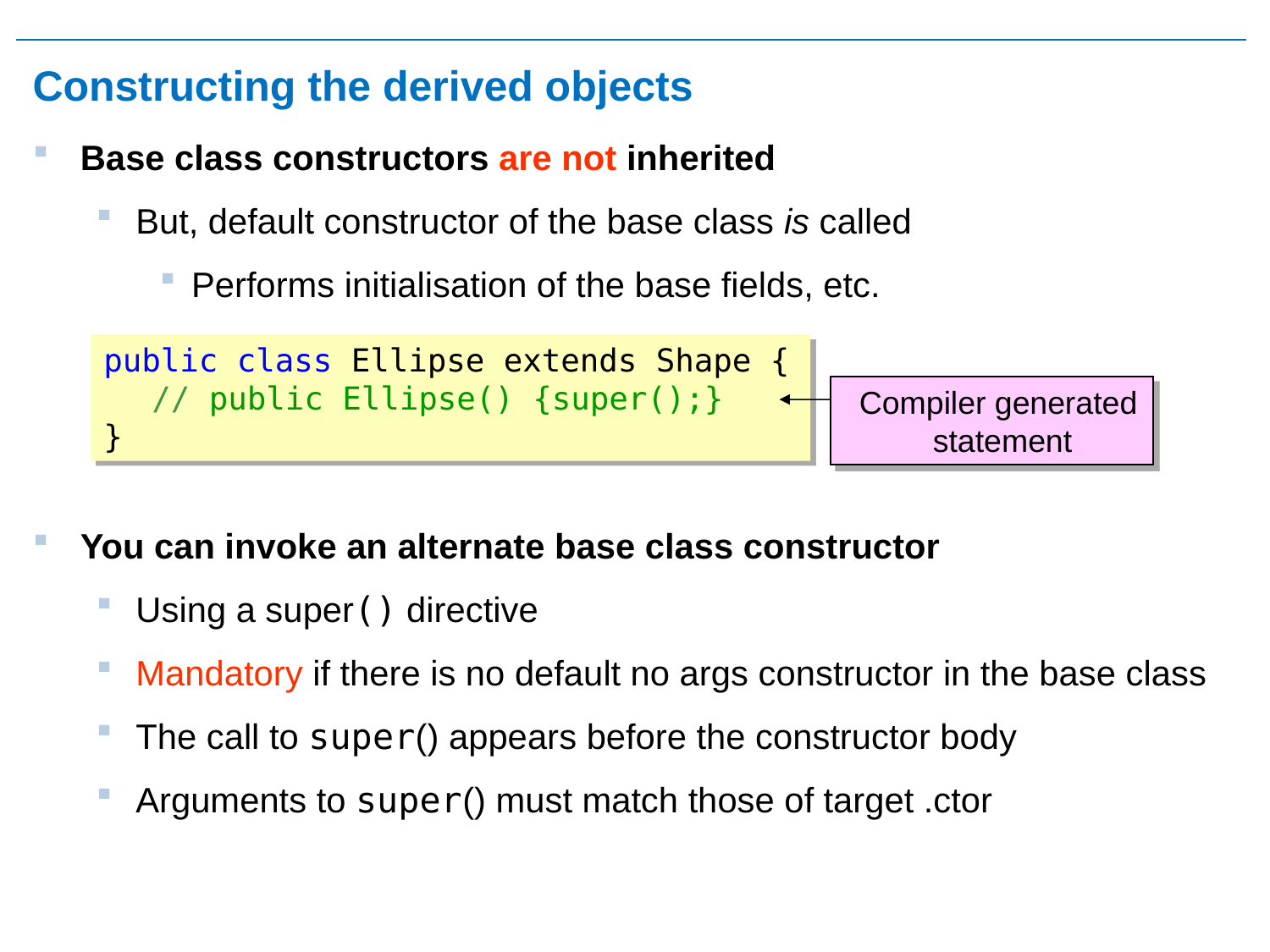

# Constructing the derived objects
Base class constructors are not inherited
But, default constructor of the base class is called
Performs initialisation of the base fields, etc.

You can invoke an alternate base class constructor
Using a super() directive
Mandatory if there is no default no args constructor in the base class
The call to super() appears before the constructor body
Arguments to super() must match those of target .ctor
public class Ellipse extends Shape {
	// public Ellipse() {super();}
}
Compiler generated
 statement